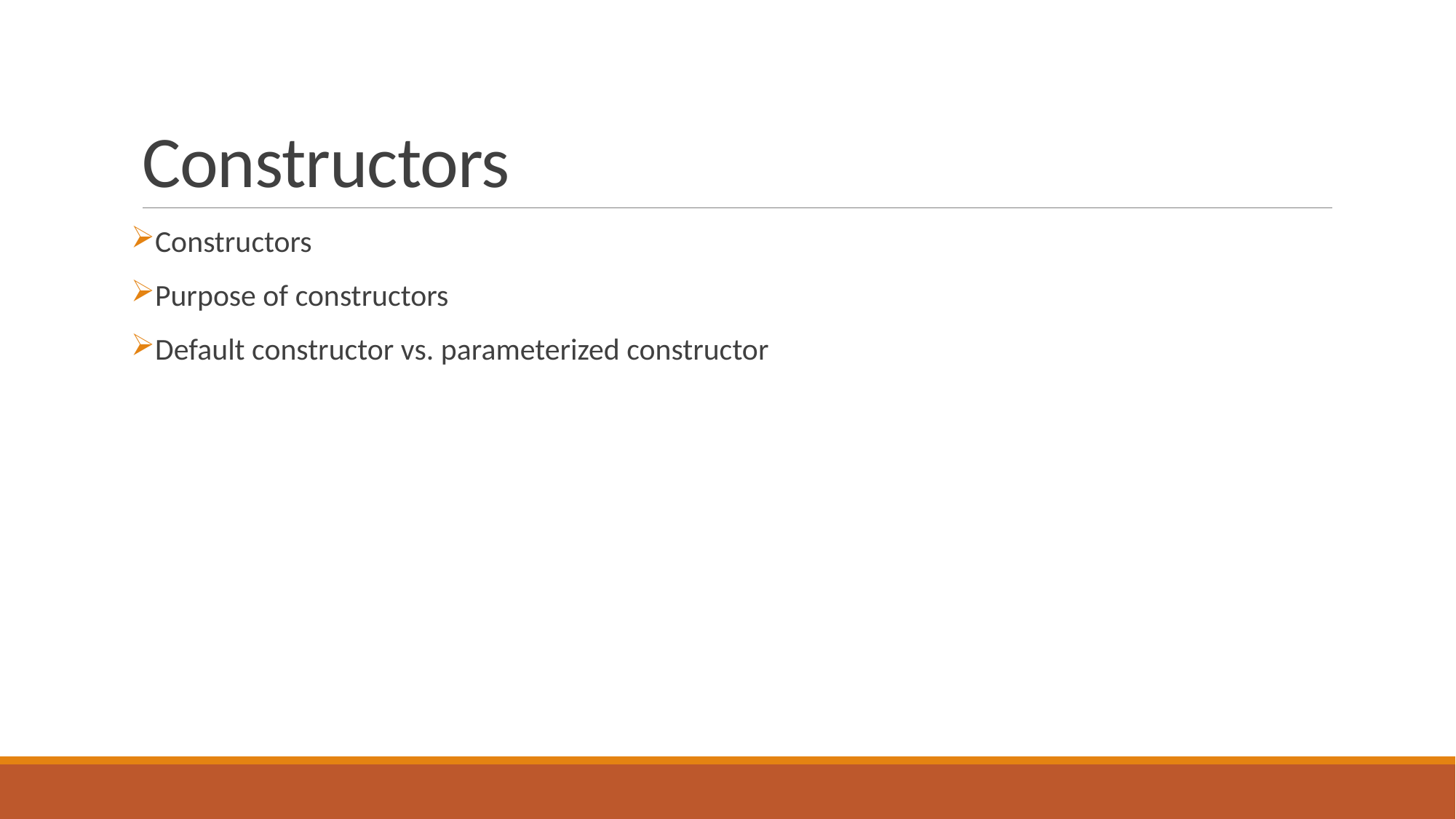

# Constructors
Constructors
Purpose of constructors
Default constructor vs. parameterized constructor